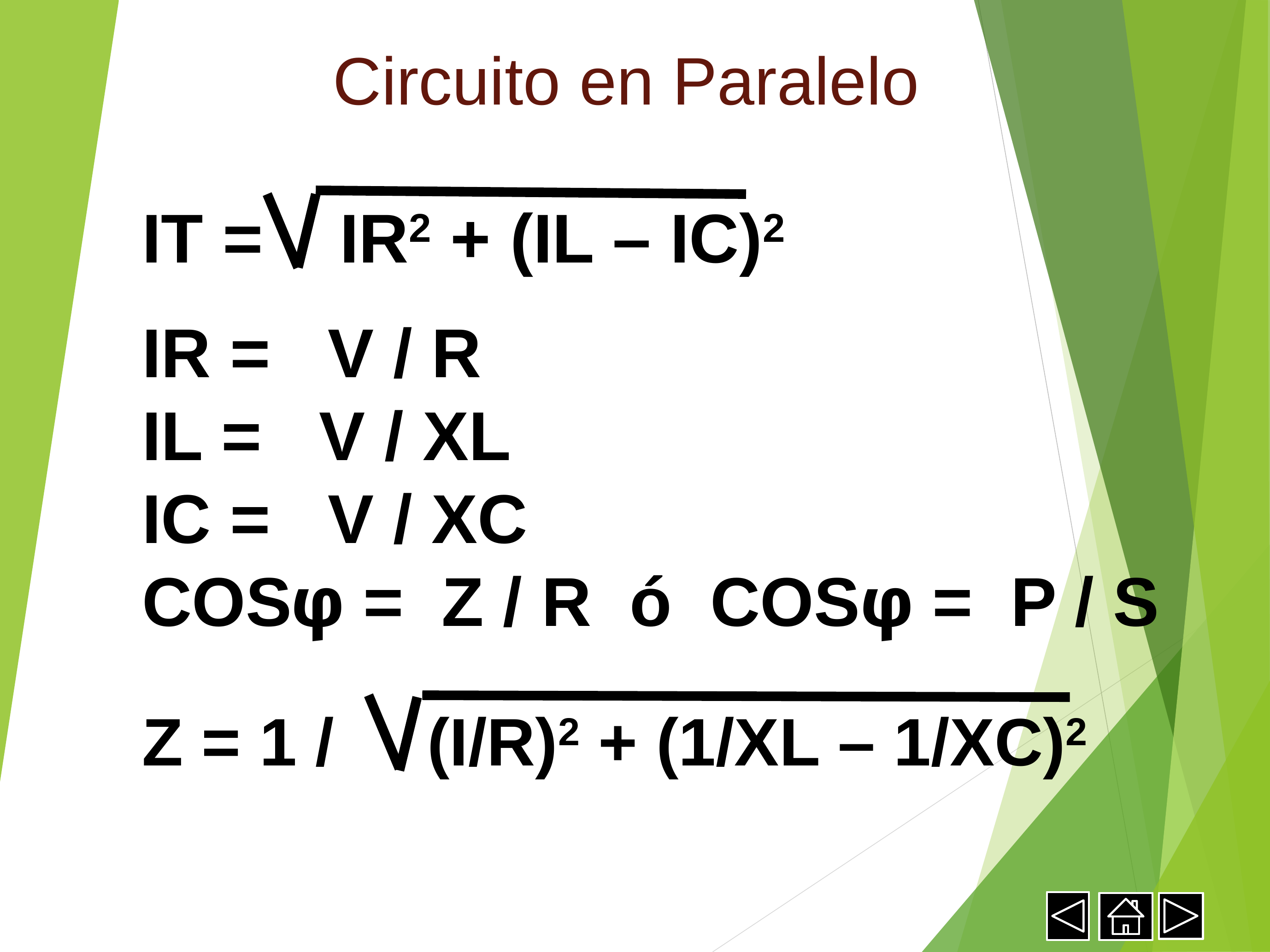

Circuito en Paralelo
IT =    IR2 + (IL – IC)2
IR =   V / R
IL =   V / XL
IC =   V / XC
COSφ =  Z / R  ó  COSφ =  P / S
Z = 1 /     (I/R)2 + (1/XL – 1/XC)2